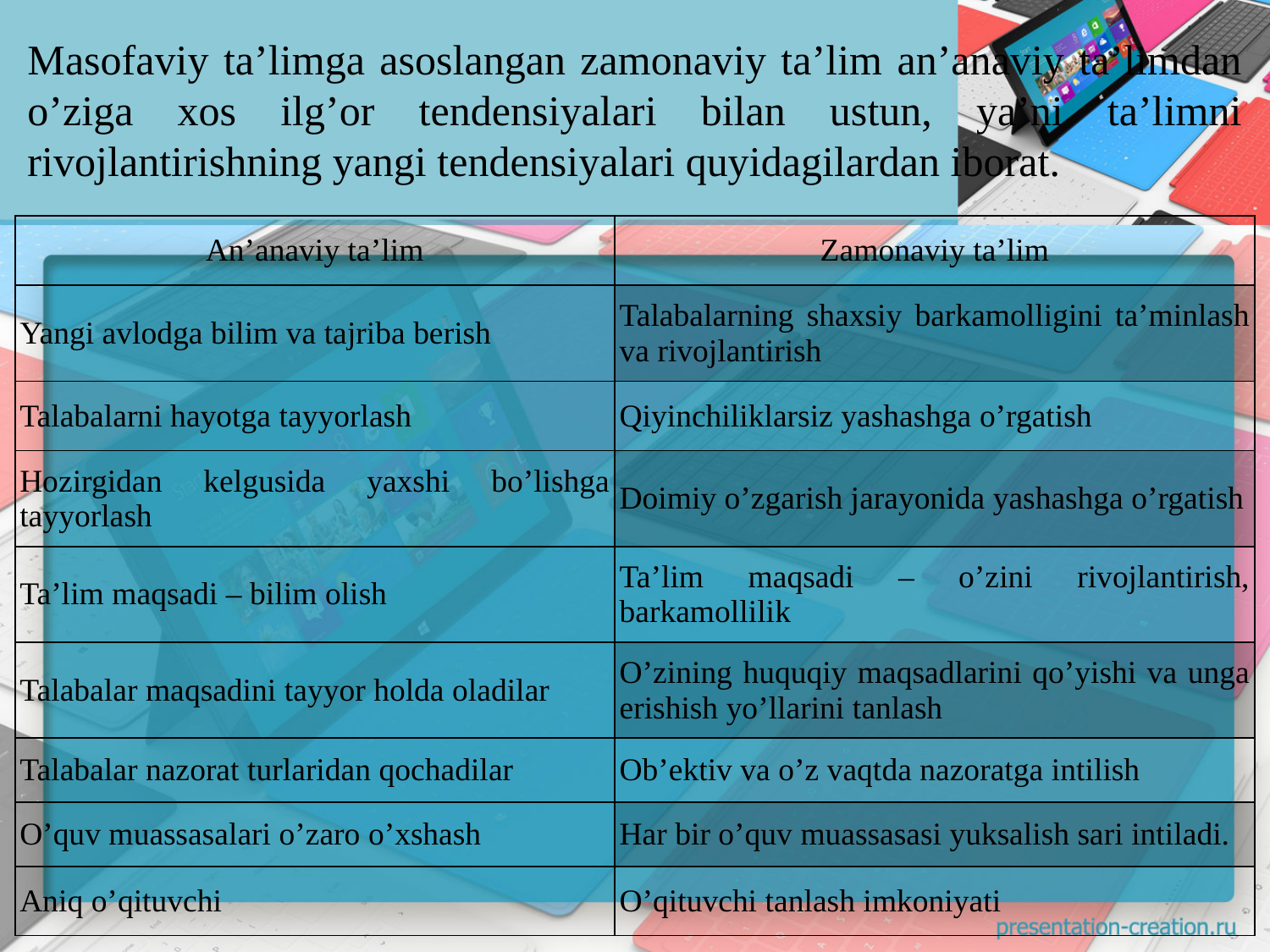

Masofaviy ta’limga asoslangan zamonaviy ta’lim an’anaviy ta’limdan o’ziga xos ilg’or tendensiyalari bilan ustun, ya’ni ta’limni rivojlantirishning yangi tendensiyalari quyidagilardan iborat.
| An’anaviy ta’lim | Zamonaviy ta’lim |
| --- | --- |
| Yangi avlodga bilim va tajriba berish | Talabalarning shaxsiy barkamolligini ta’minlash va rivojlantirish |
| Talabalarni hayotga tayyorlash | Qiyinchiliklarsiz yashashga o’rgatish |
| Hozirgidan kelgusida yaxshi bo’lishga tayyorlash | Doimiy o’zgarish jarayonida yashashga o’rgatish |
| Ta’lim maqsadi – bilim olish | Ta’lim maqsadi – o’zini rivojlantirish, barkamollilik |
| Talabalar maqsadini tayyor holda oladilar | O’zining huquqiy maqsadlarini qo’yishi va unga erishish yo’llarini tanlash |
| Talabalar nazorat turlaridan qochadilar | Ob’ektiv va o’z vaqtda nazoratga intilish |
| O’quv muassasalari o’zaro o’xshash | Har bir o’quv muassasasi yuksalish sari intiladi. |
| Aniq o’qituvchi | O’qituvchi tanlash imkoniyati |